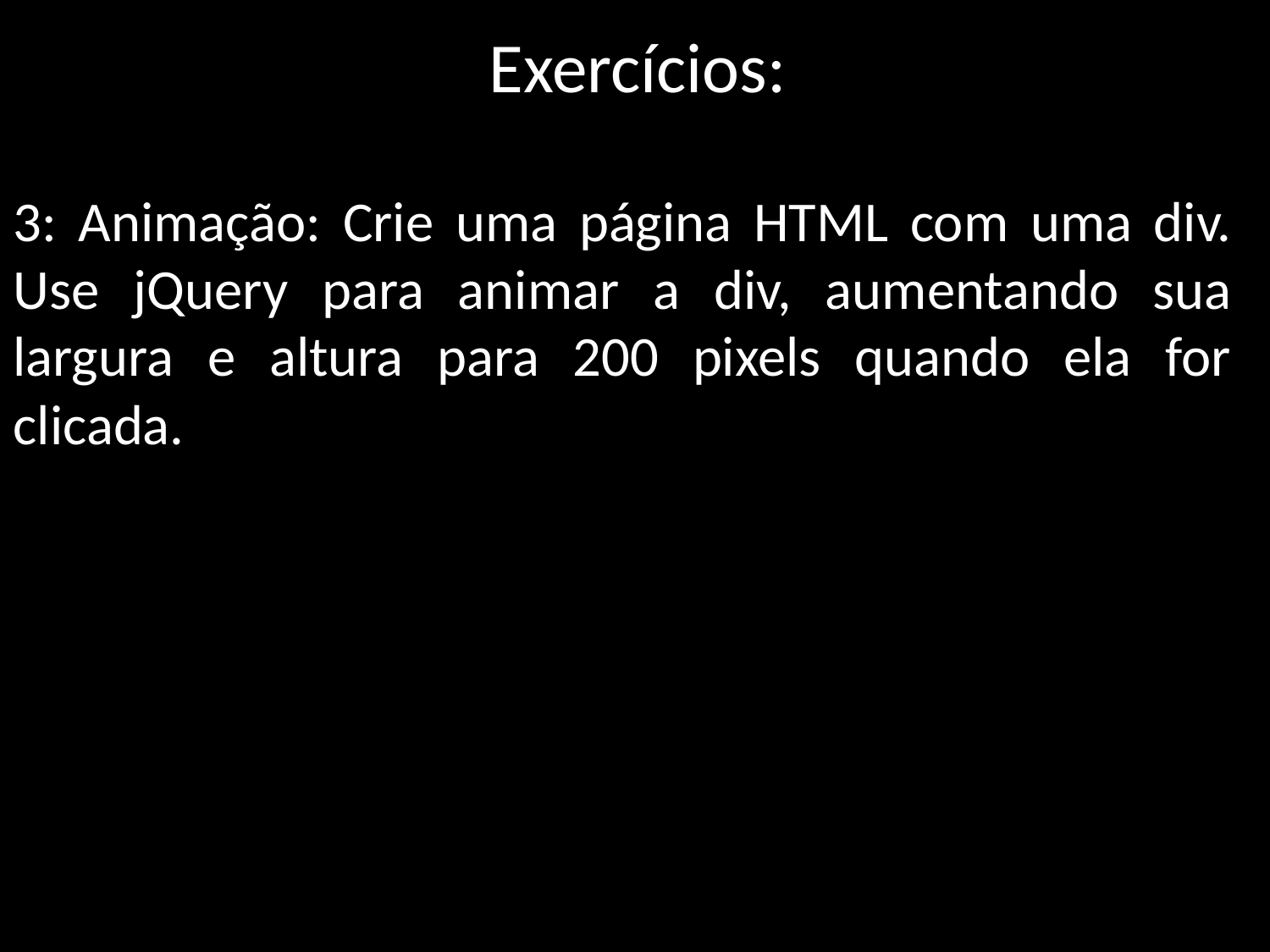

Exercícios:
3: Animação: Crie uma página HTML com uma div. Use jQuery para animar a div, aumentando sua largura e altura para 200 pixels quando ela for clicada.